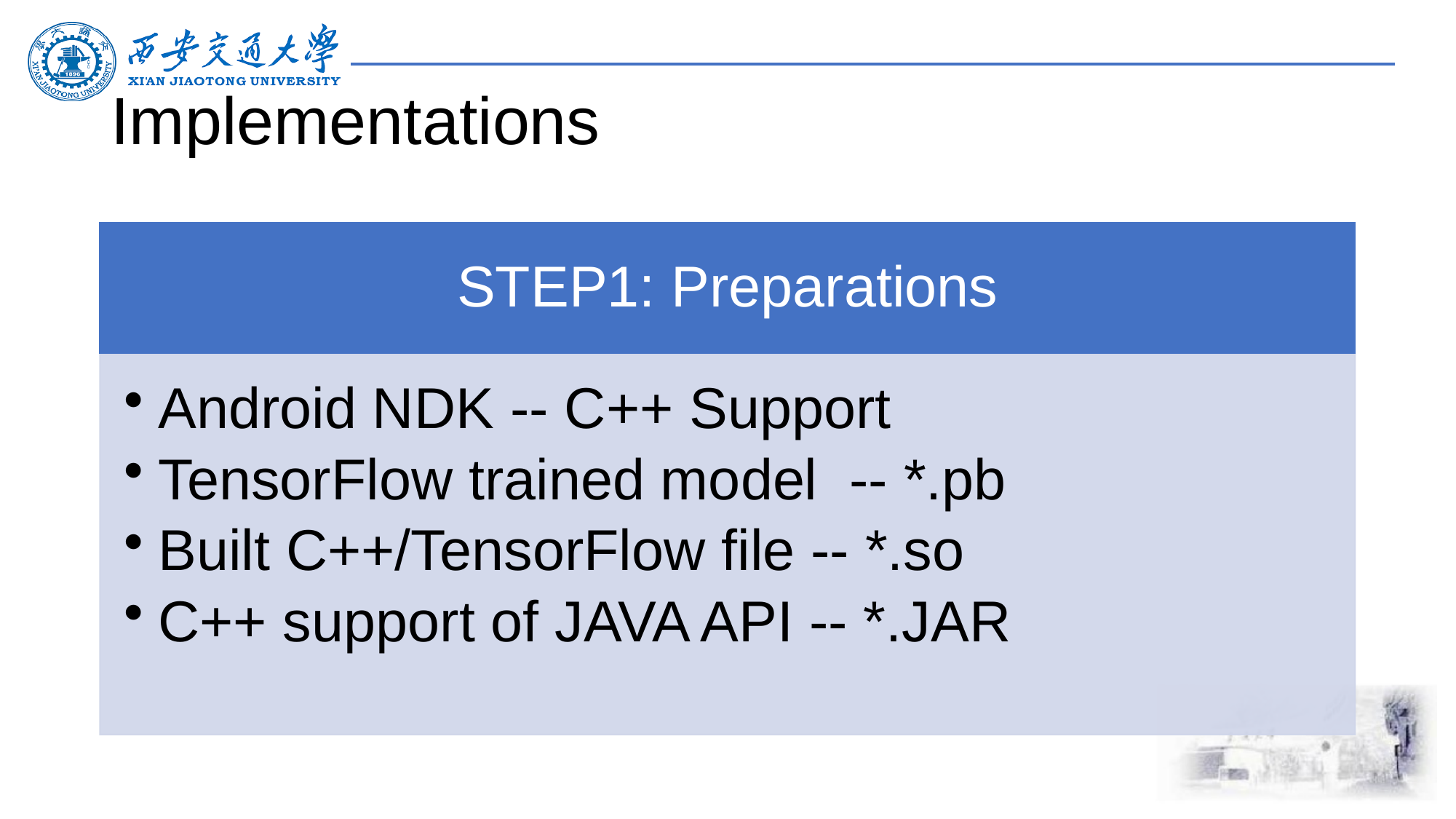

# Implementations
STEP1: Preparations
Android NDK -- C++ Support
TensorFlow trained model  -- *.pb
Built C++/TensorFlow file -- *.so
C++ support of JAVA API -- *.JAR